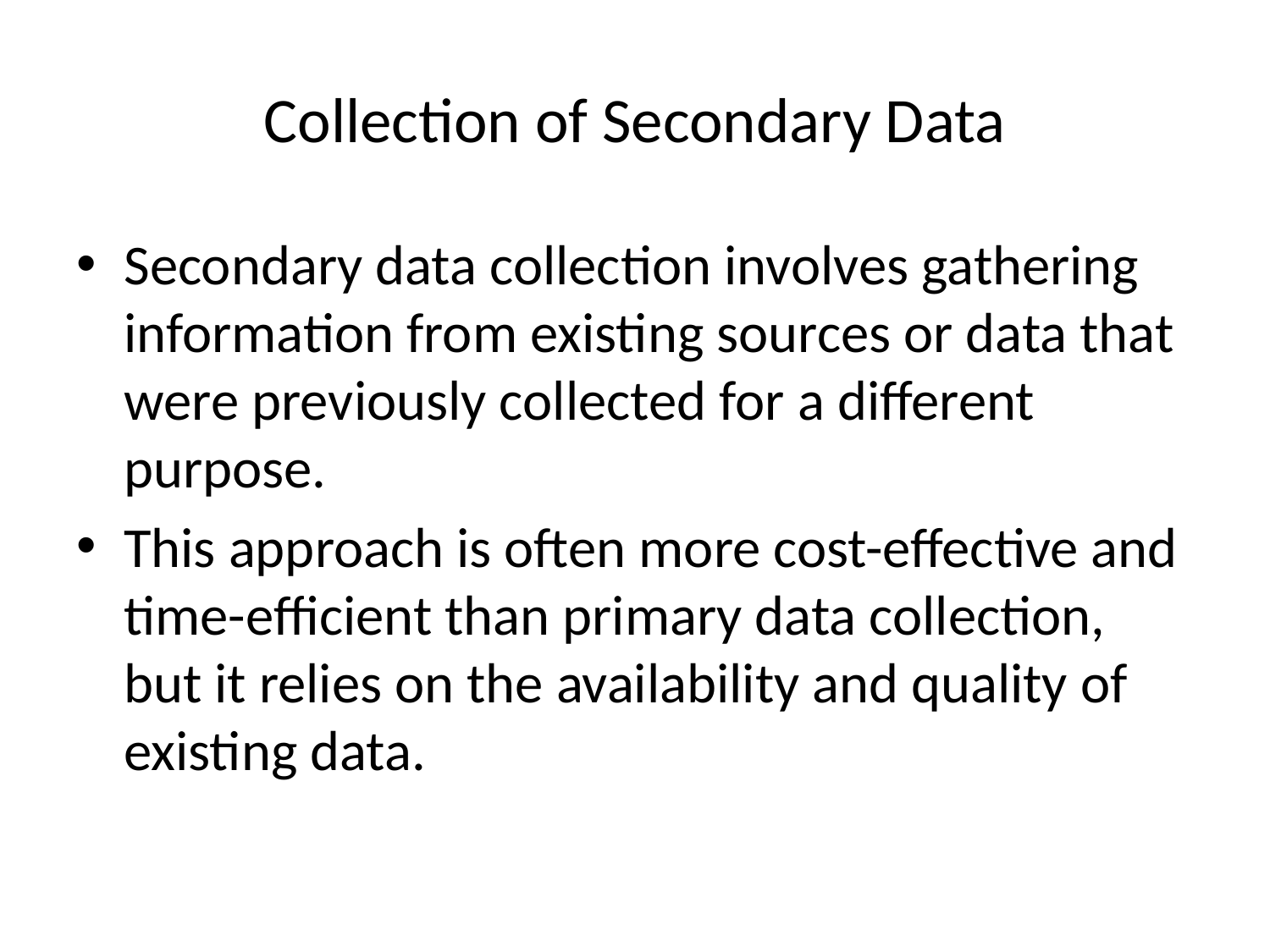

# Collection of Secondary Data
Secondary data collection involves gathering information from existing sources or data that were previously collected for a different purpose.
This approach is often more cost-effective and time-efficient than primary data collection, but it relies on the availability and quality of existing data.